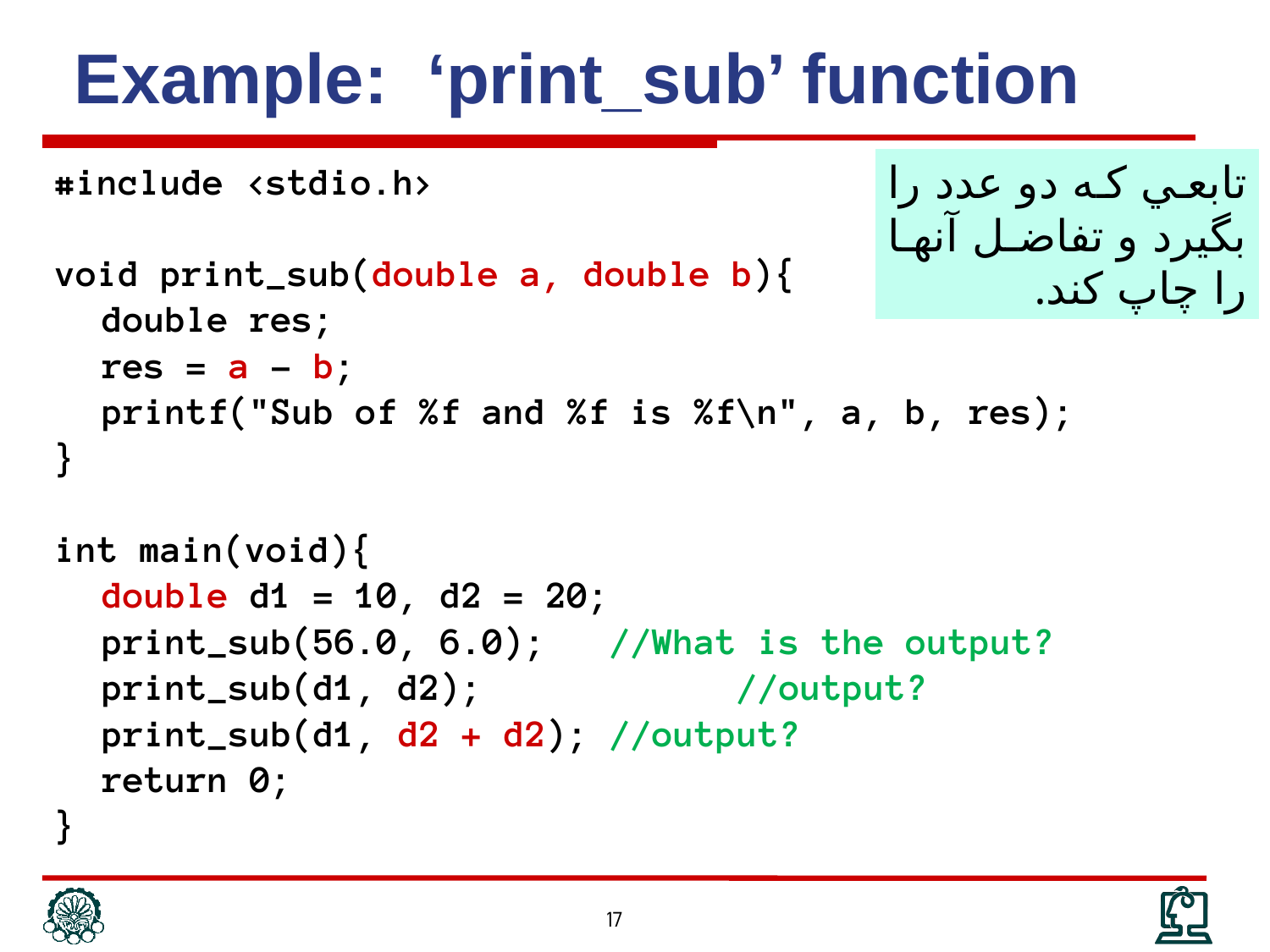

Example:  ‘print_sub’ function
تابعي كه دو عدد را بگيرد و تفاضل آنها را چاپ كند.
#include <stdio.h>

void print_sub(double a, double b){
	double res;
	res = a - b;
	printf("Sub of %f and %f is %f\n", a, b, res);
}

int main(void){
	double d1 = 10, d2 = 20;
	print_sub(56.0, 6.0); 	//What is the output?
	print_sub(d1, d2);		//output?
	print_sub(d1, d2 + d2);	//output?
	return 0;
}
17